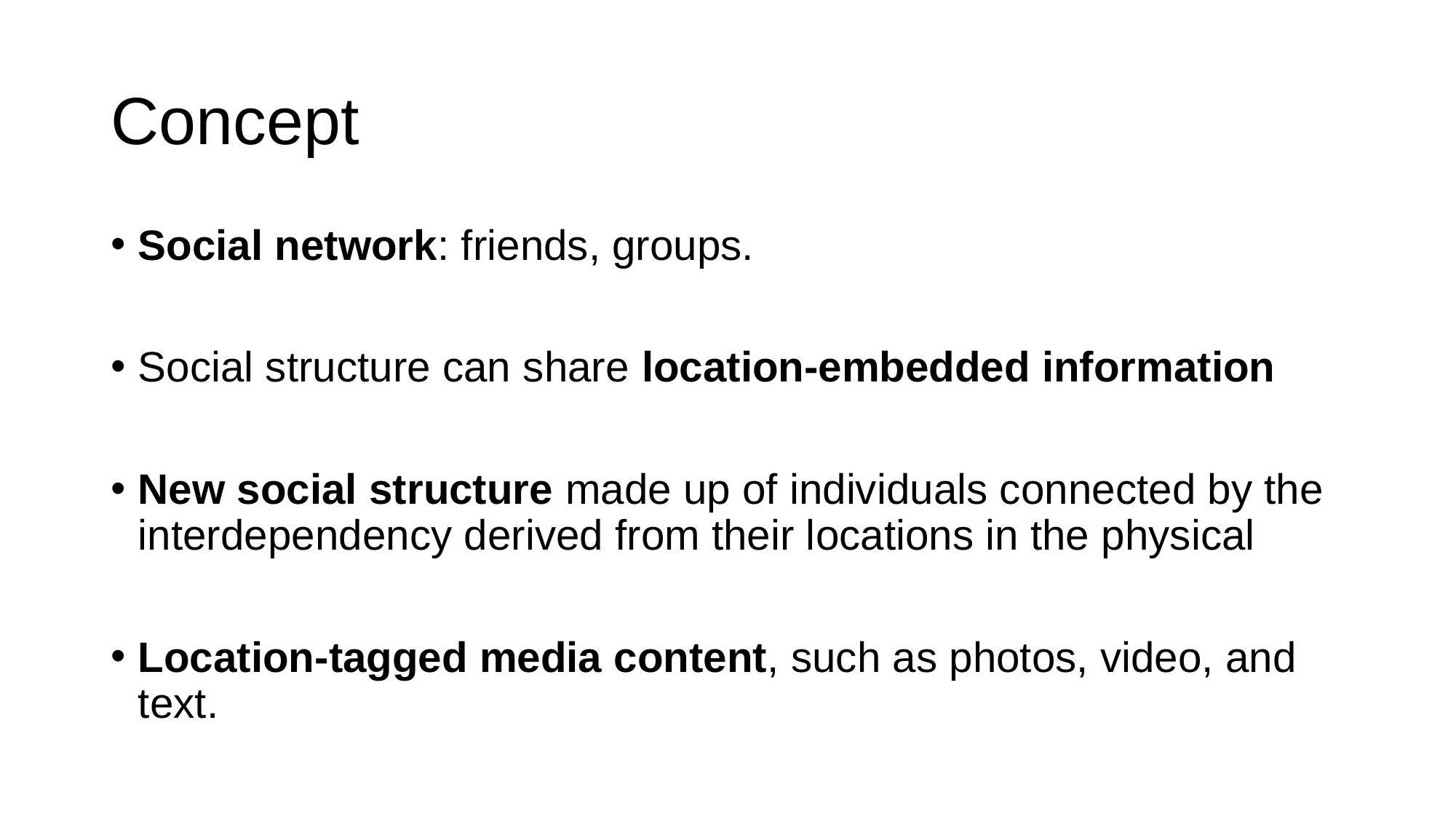

# Concept
Social network: friends, groups.

Social structure can share location-embedded information

New social structure made up of individuals connected by the interdependency derived from their locations in the physical

Location-tagged media content, such as photos, video, and text.